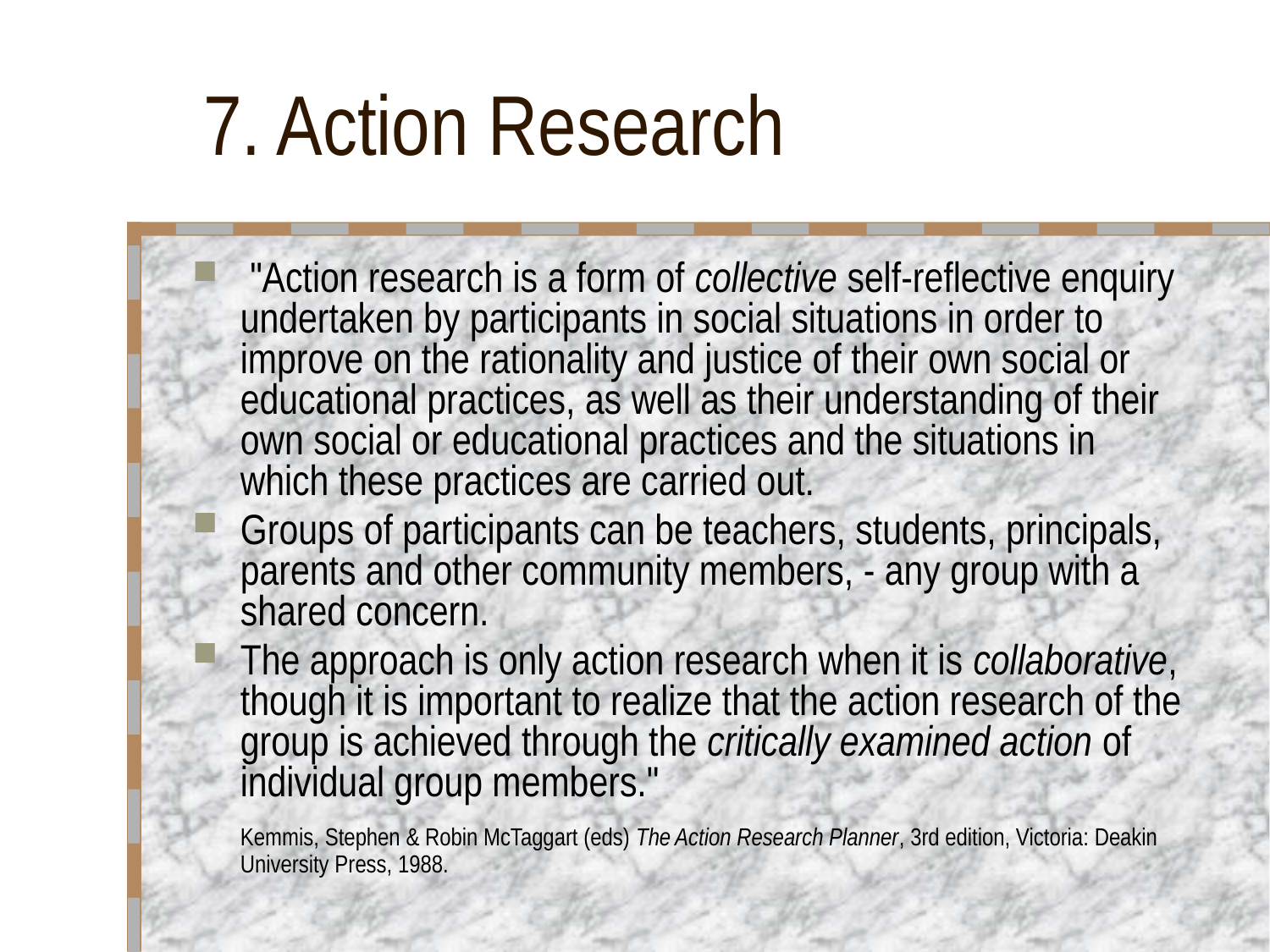

# 7. Action Research
 "Action research is a form of collective self-reflective enquiry undertaken by participants in social situations in order to improve on the rationality and justice of their own social or educational practices, as well as their understanding of their own social or educational practices and the situations in which these practices are carried out.
Groups of participants can be teachers, students, principals, parents and other community members, - any group with a shared concern.
The approach is only action research when it is collaborative, though it is important to realize that the action research of the group is achieved through the critically examined action of individual group members."
	Kemmis, Stephen & Robin McTaggart (eds) The Action Research Planner, 3rd edition, Victoria: Deakin University Press, 1988.